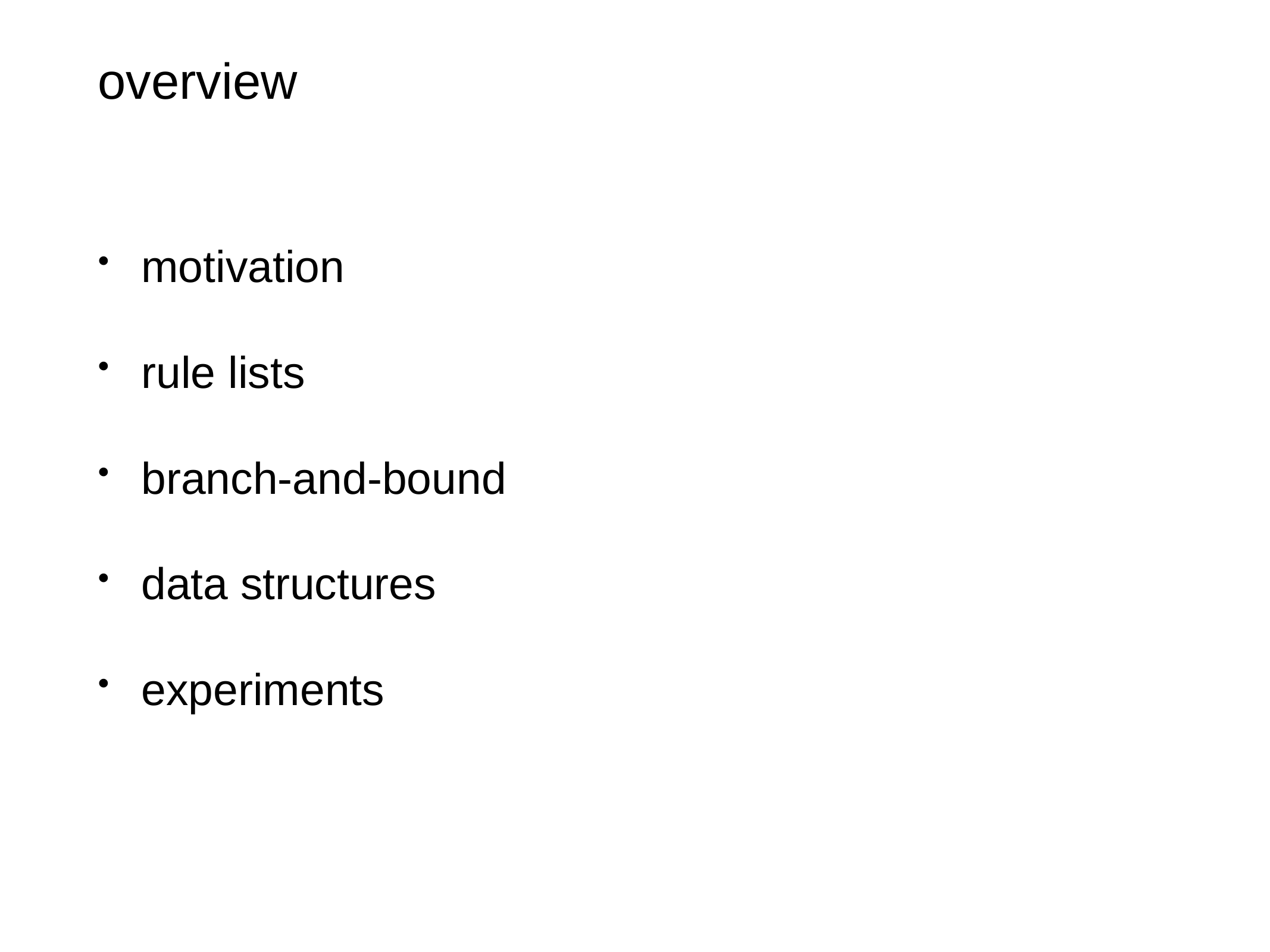

# overview
motivation
rule lists
branch-and-bound
data structures
experiments